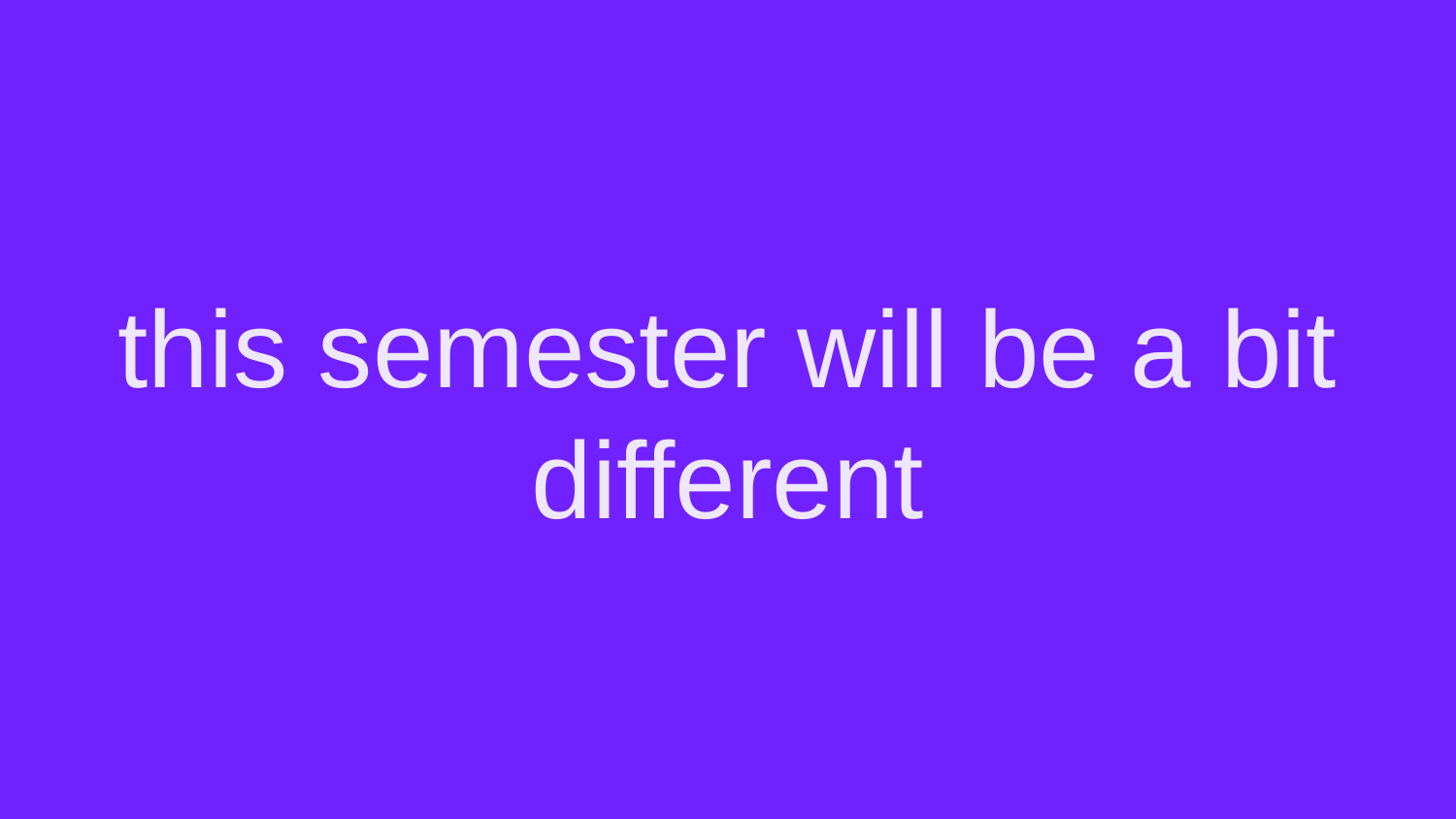

# this semester will be a bit different